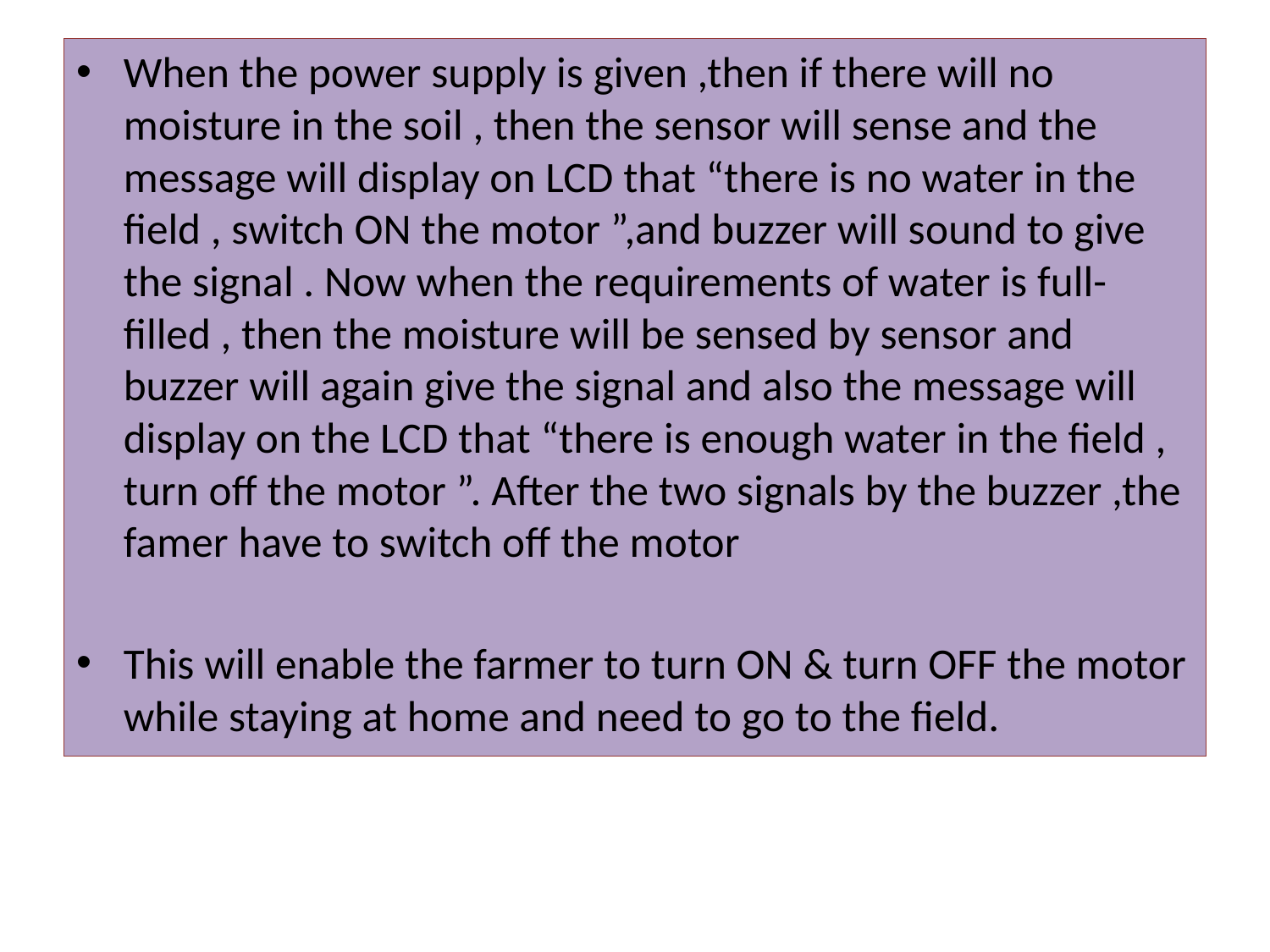

#
When the power supply is given ,then if there will no moisture in the soil , then the sensor will sense and the message will display on LCD that “there is no water in the field , switch ON the motor ”,and buzzer will sound to give the signal . Now when the requirements of water is full-filled , then the moisture will be sensed by sensor and buzzer will again give the signal and also the message will display on the LCD that “there is enough water in the field , turn off the motor ”. After the two signals by the buzzer ,the famer have to switch off the motor

This will enable the farmer to turn ON & turn OFF the motor while staying at home and need to go to the field.